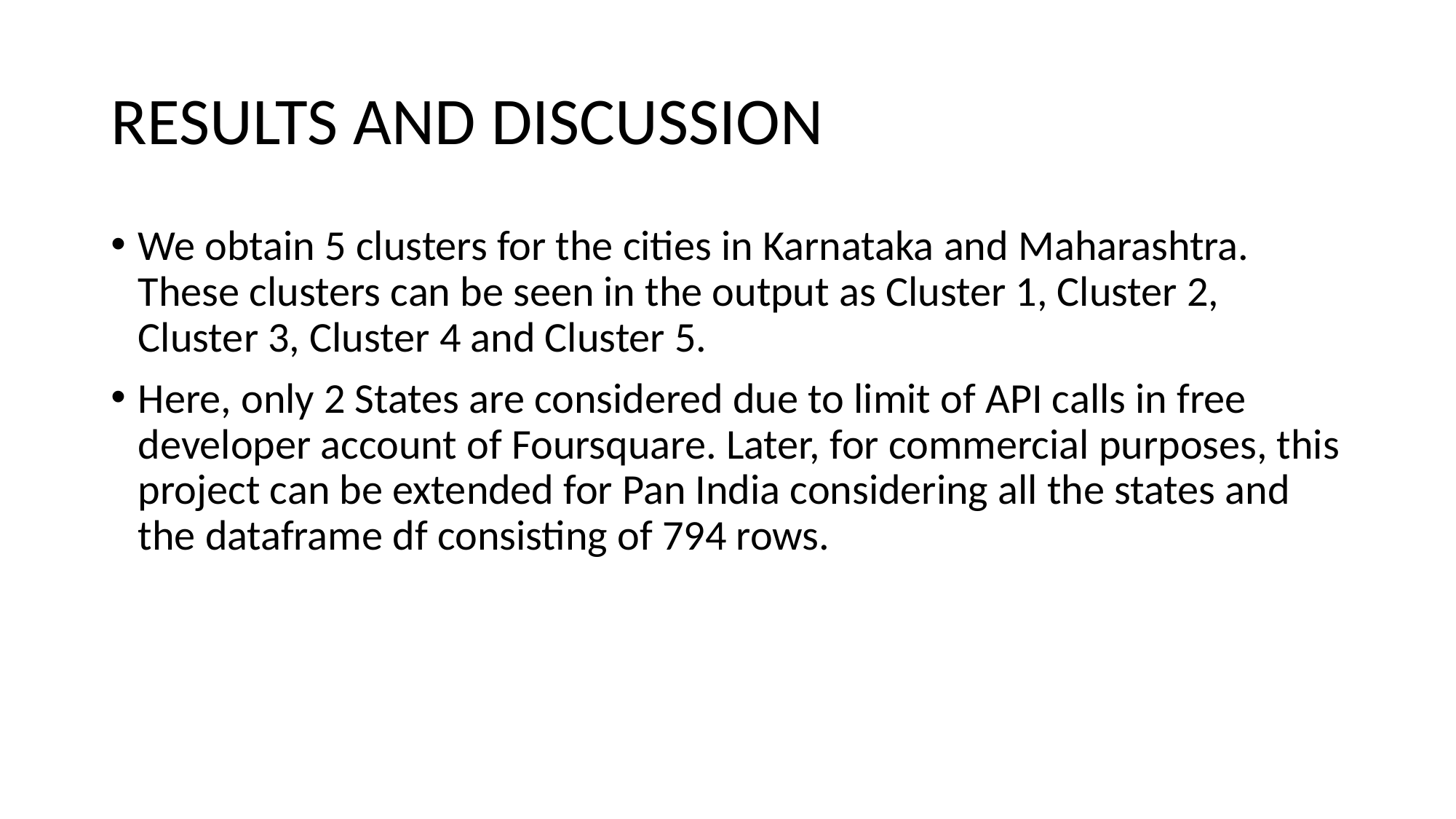

# RESULTS AND DISCUSSION
We obtain 5 clusters for the cities in Karnataka and Maharashtra. These clusters can be seen in the output as Cluster 1, Cluster 2, Cluster 3, Cluster 4 and Cluster 5.
Here, only 2 States are considered due to limit of API calls in free developer account of Foursquare. Later, for commercial purposes, this project can be extended for Pan India considering all the states and the dataframe df consisting of 794 rows.